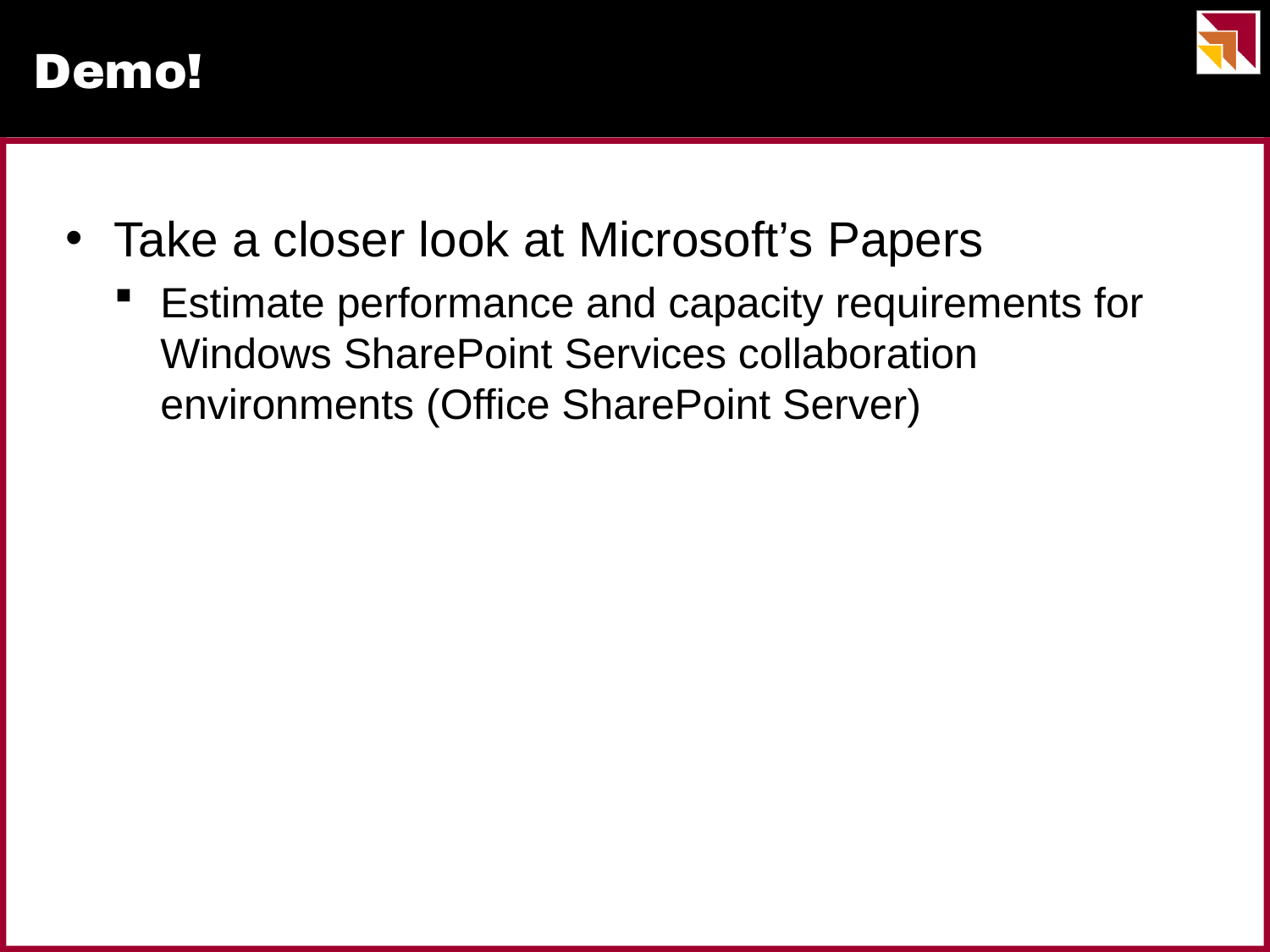

# Demo!
Take a closer look at Microsoft’s Papers
Estimate performance and capacity requirements for Windows SharePoint Services collaboration environments (Office SharePoint Server)